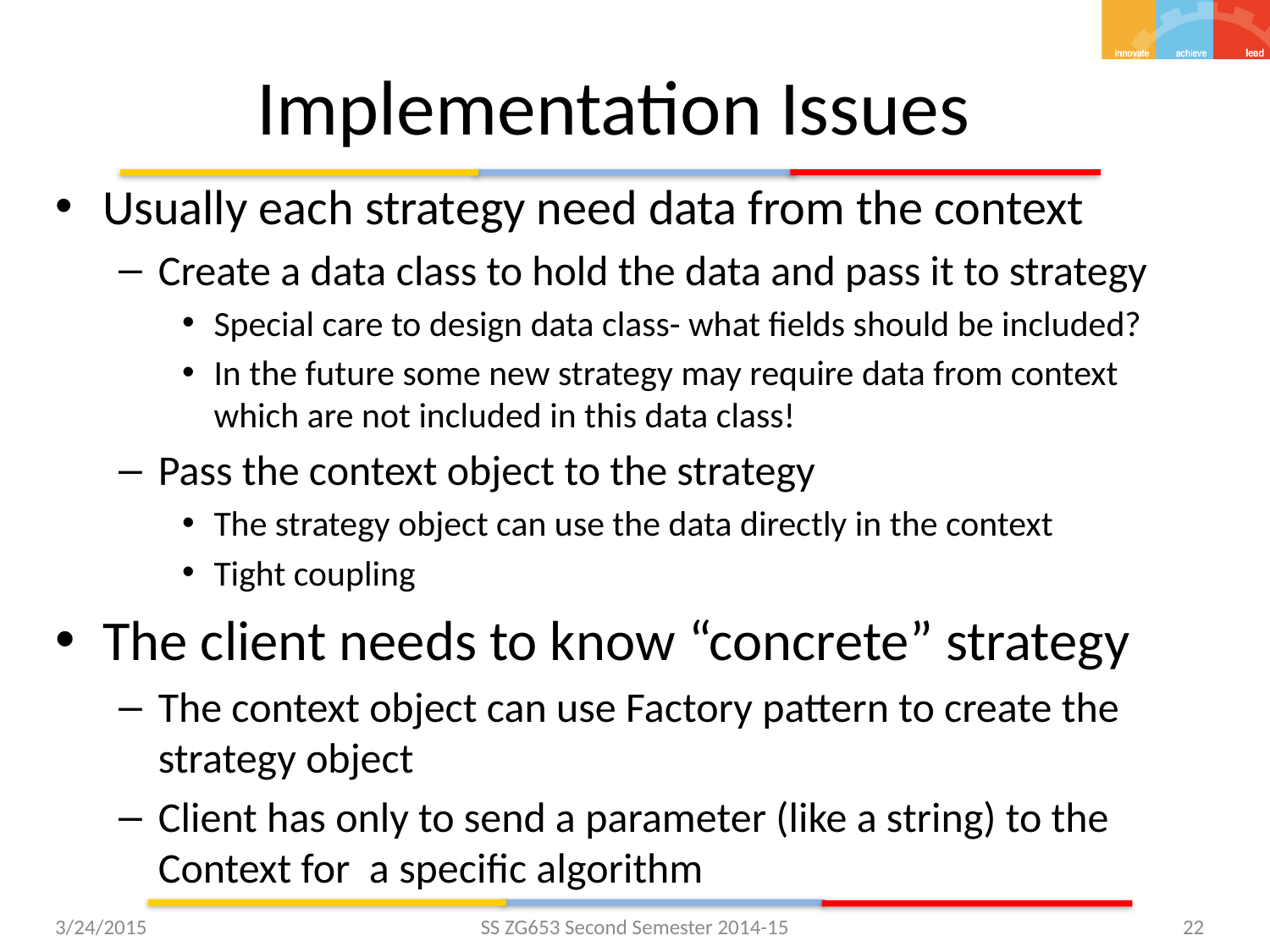

# Implementation Issues
Usually each strategy need data from the context
Create a data class to hold the data and pass it to strategy
Special care to design data class- what fields should be included?
In the future some new strategy may require data from context which are not included in this data class!
Pass the context object to the strategy
The strategy object can use the data directly in the context
Tight coupling
The client needs to know “concrete” strategy
The context object can use Factory pattern to create the strategy object
Client has only to send a parameter (like a string) to the Context for  a specific algorithm

3/24/2015
SS ZG653 Second Semester 2014-15
22